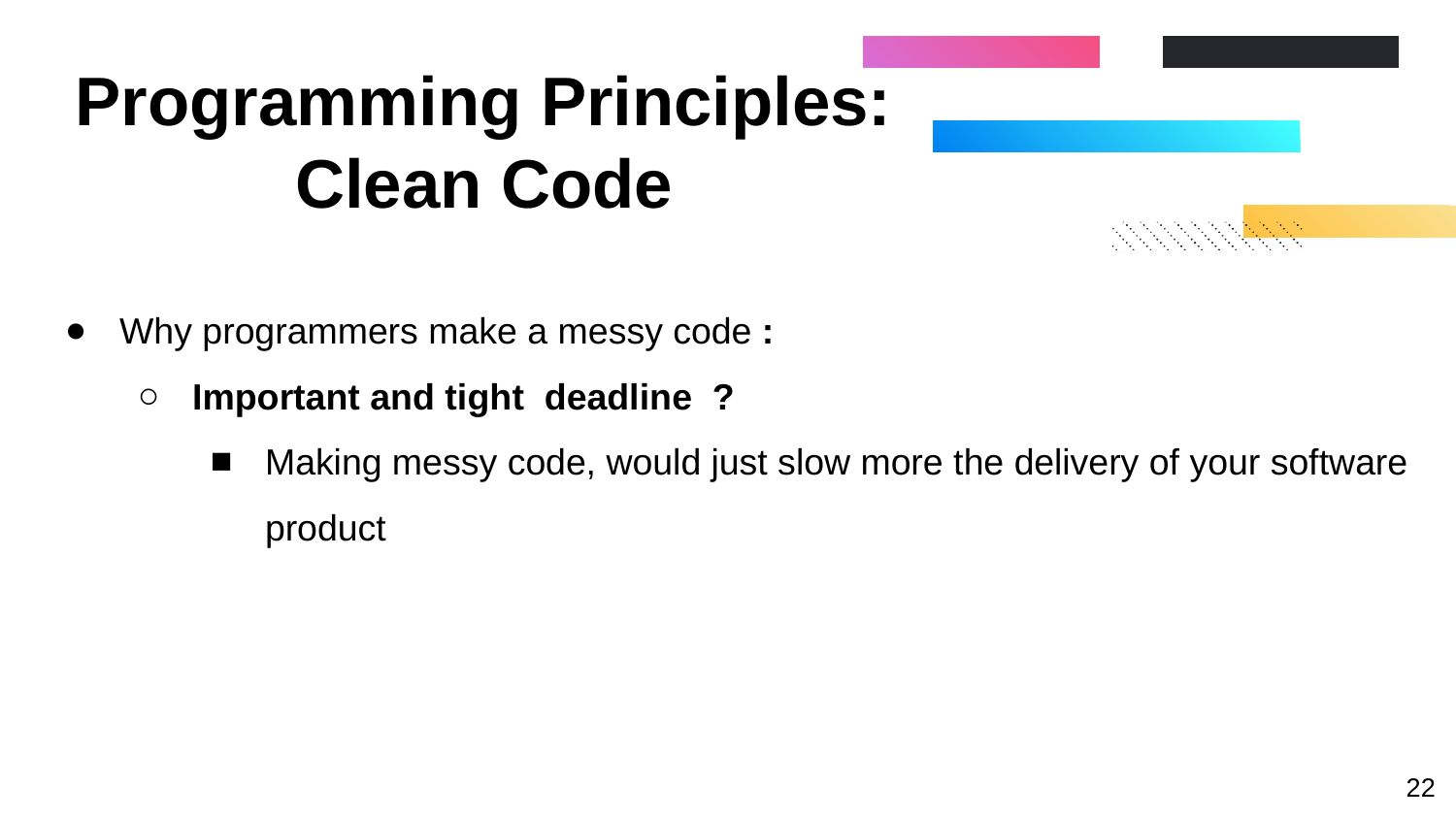

# Programming Principles: Clean Code
Why programmers make a messy code :
Important and tight  deadline  ?
Making messy code, would just slow more the delivery of your software product
22